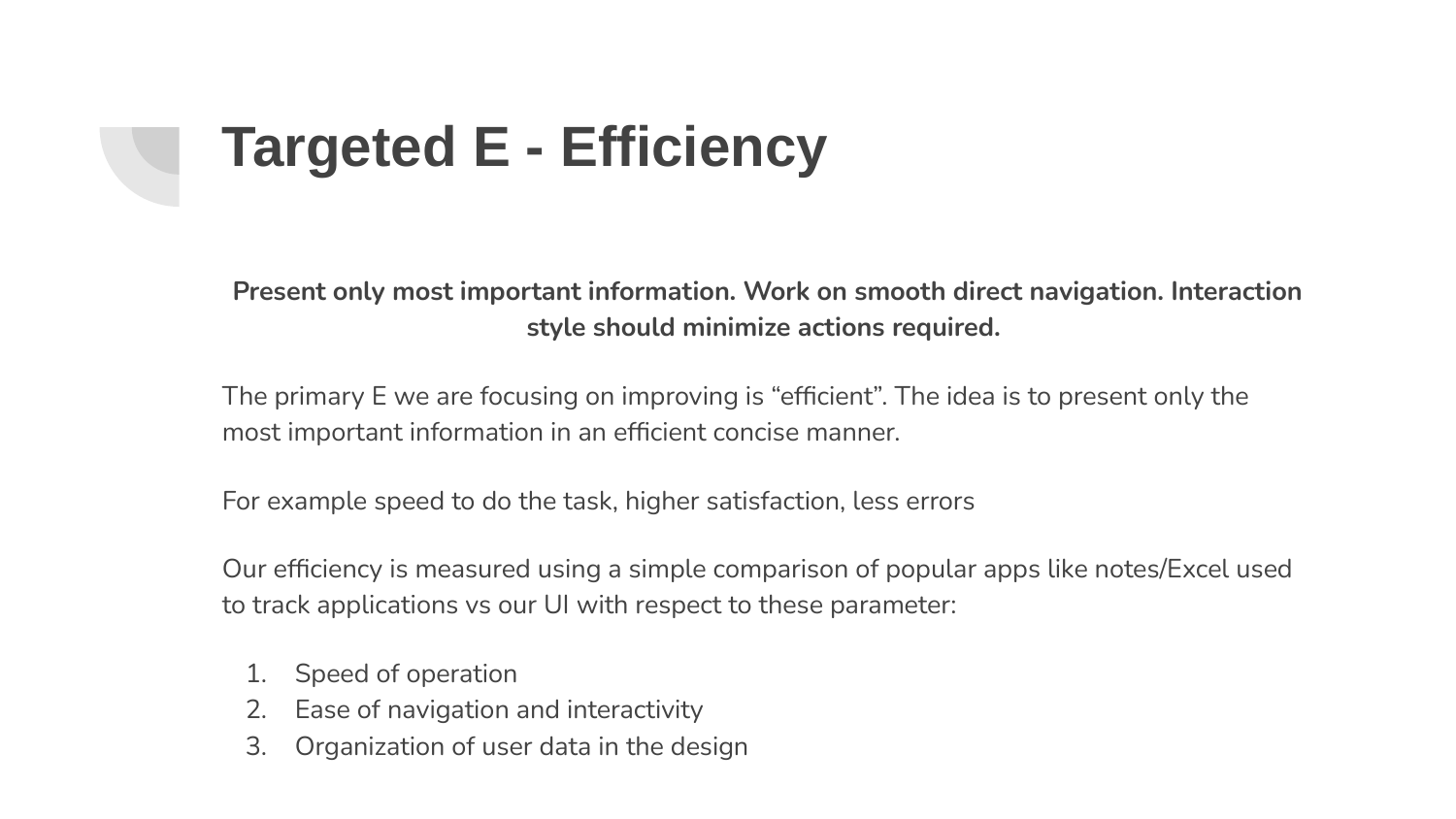

# Targeted E - Efficiency
Present only most important information. Work on smooth direct navigation. Interaction style should minimize actions required.
The primary E we are focusing on improving is “efficient”. The idea is to present only the most important information in an efficient concise manner.
For example speed to do the task, higher satisfaction, less errors
Our efficiency is measured using a simple comparison of popular apps like notes/Excel used to track applications vs our UI with respect to these parameter:
Speed of operation
Ease of navigation and interactivity
Organization of user data in the design